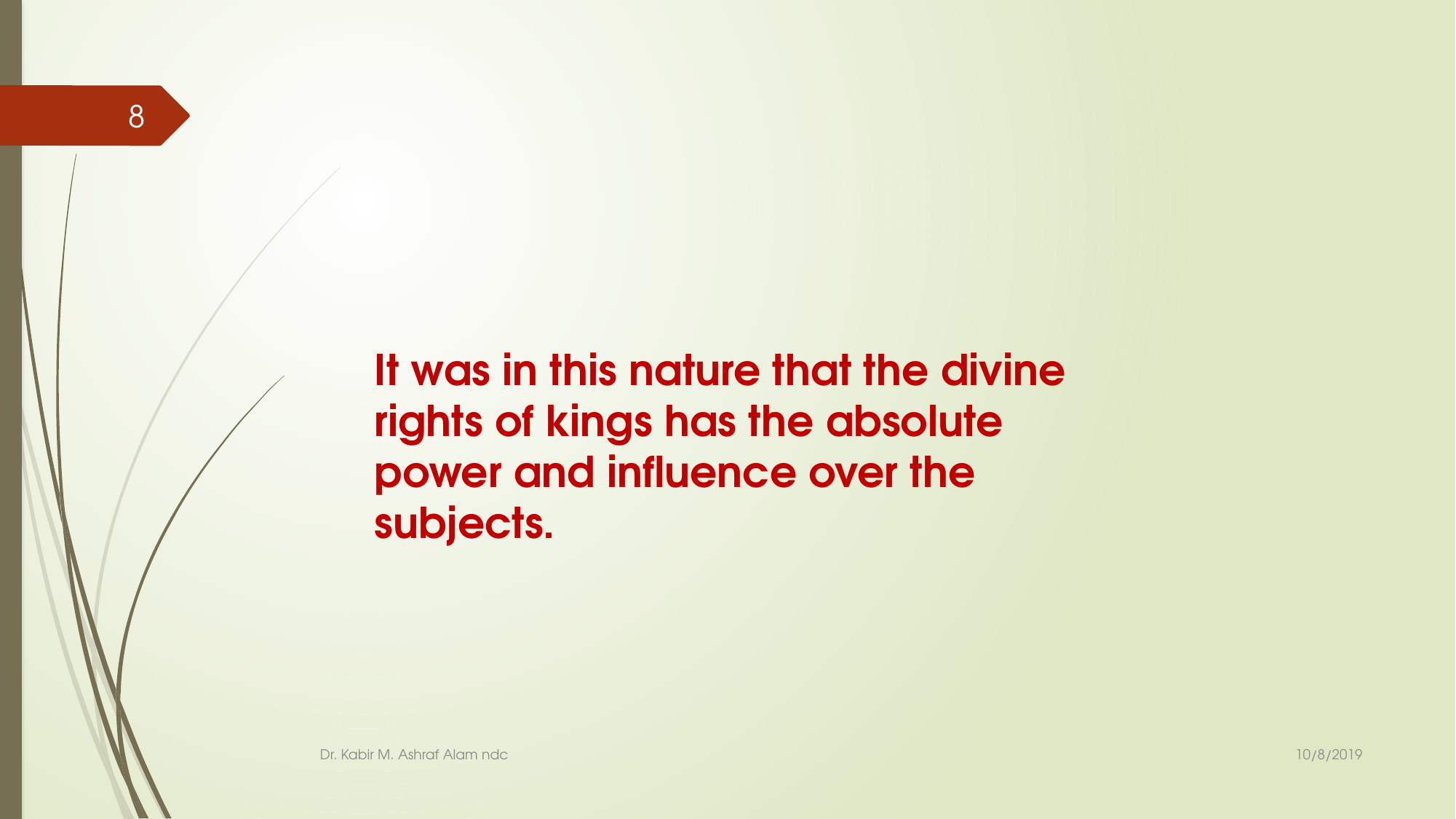

8
It was in this nature that the divine rights of kings has the absolute power and influence over the subjects.
10/8/2019
Dr. Kabir M. Ashraf Alam ndc